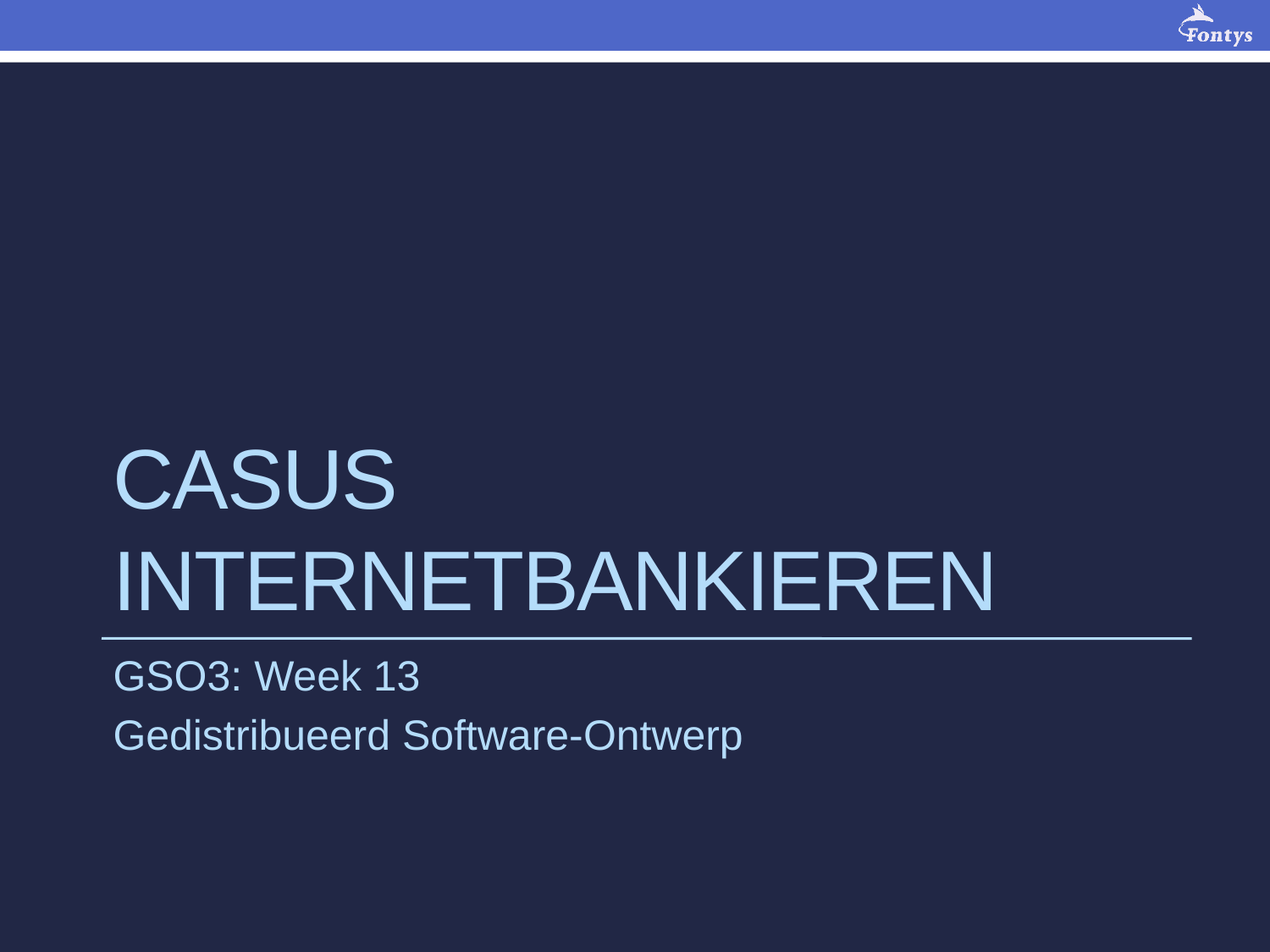

# Casus Internetbankieren
GSO3: Week 13
Gedistribueerd Software-Ontwerp